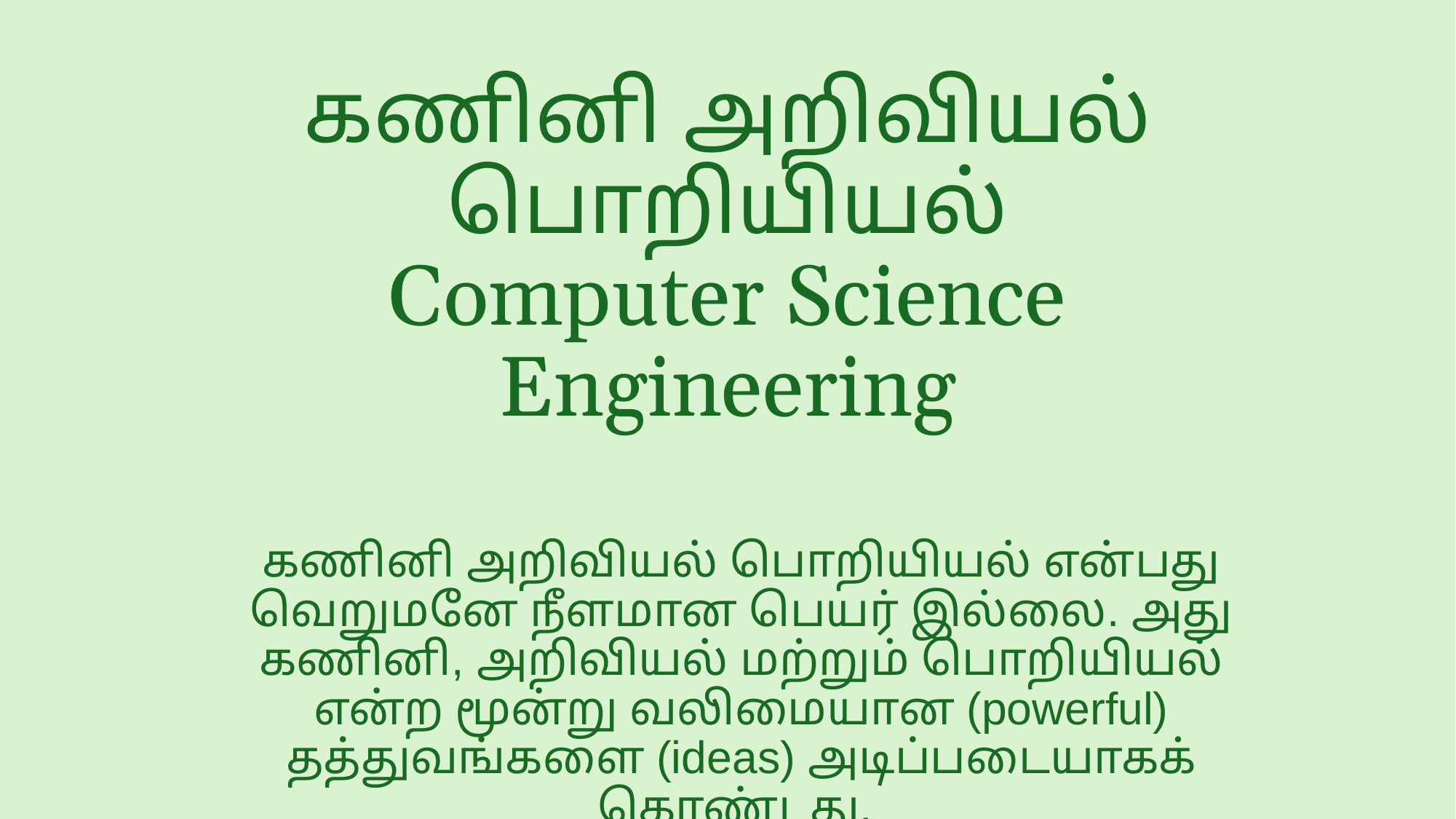

# கணினி அறிவியல் பொறியியல் Computer Science Engineering

கணினி அறிவியல் பொறியியல் என்பது வெறுமனே நீளமான பெயர் இல்லை. அது கணினி, அறிவியல் மற்றும் பொறியியல் என்ற மூன்று வலிமையான (powerful) தத்துவங்களை (ideas) அடிப்படையாகக் கொண்டது.